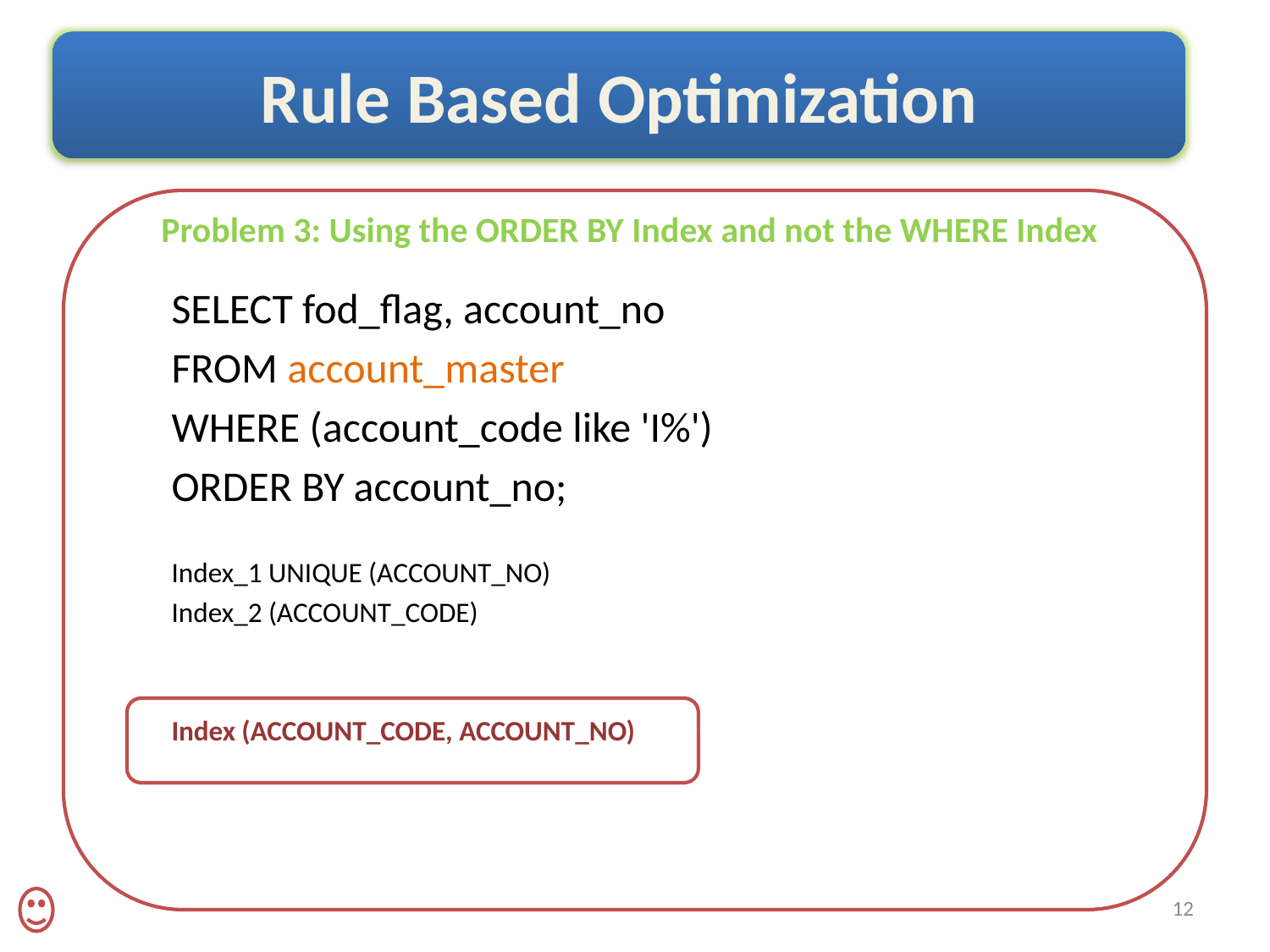

Rule Based Optimization

Problem 3: Using the ORDER BY Index and not the WHERE Index
SELECT fod_flag, account_no
FROM account_master
WHERE (account_code like 'I%')
ORDER BY account_no;

Index_1 UNIQUE (ACCOUNT_NO)
Index_2 (ACCOUNT_CODE)

Index (ACCOUNT_CODE, ACCOUNT_NO)

12